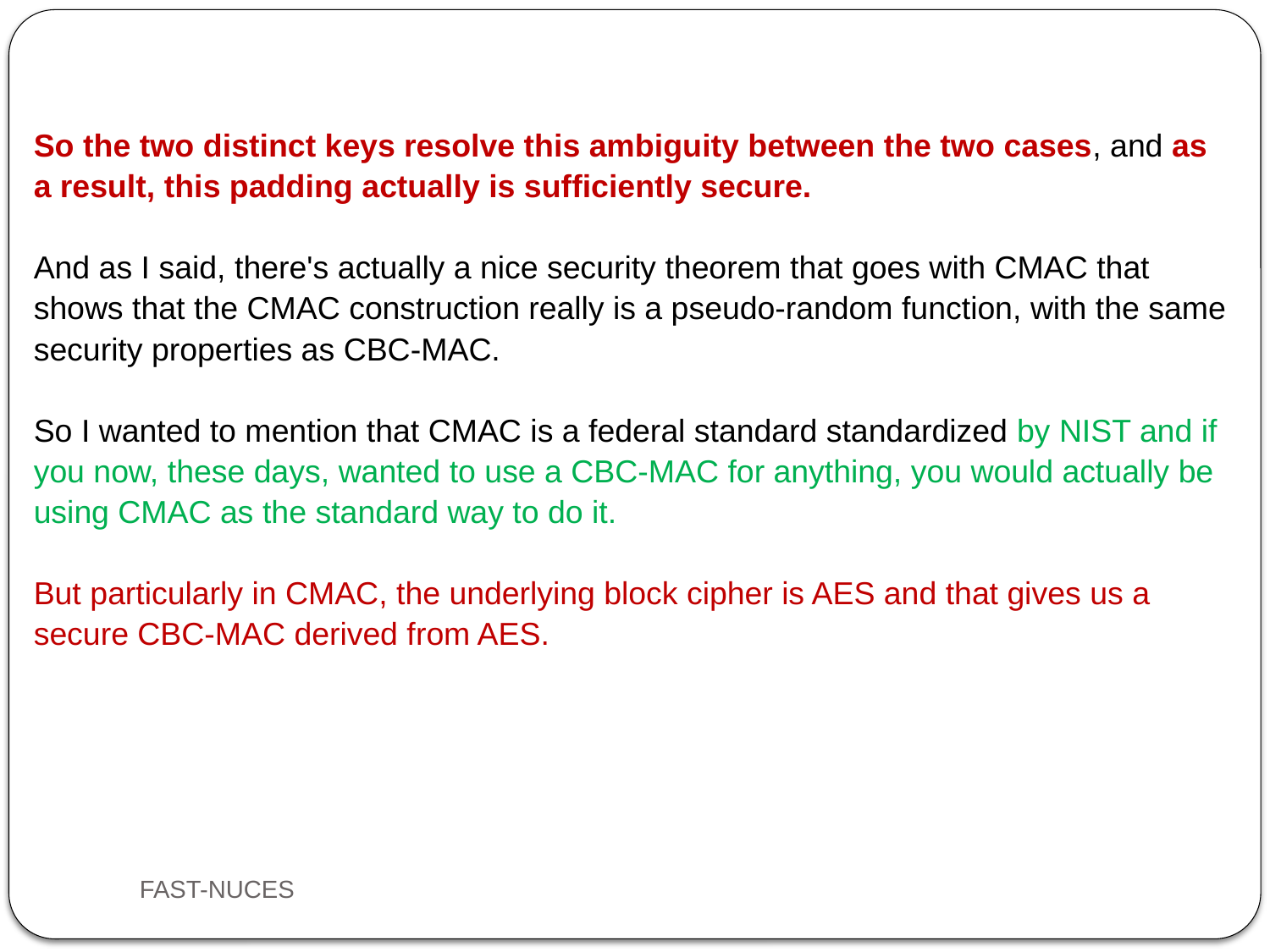

So the two distinct keys resolve this ambiguity between the two cases, and as a result, this padding actually is sufficiently secure.

And as I said, there's actually a nice security theorem that goes with CMAC that shows that the CMAC construction really is a pseudo-random function, with the same security properties as CBC-MAC.

So I wanted to mention that CMAC is a federal standard standardized by NIST and if you now, these days, wanted to use a CBC-MAC for anything, you would actually be using CMAC as the standard way to do it.

But particularly in CMAC, the underlying block cipher is AES and that gives us a secure CBC-MAC derived from AES.

FAST-NUCES